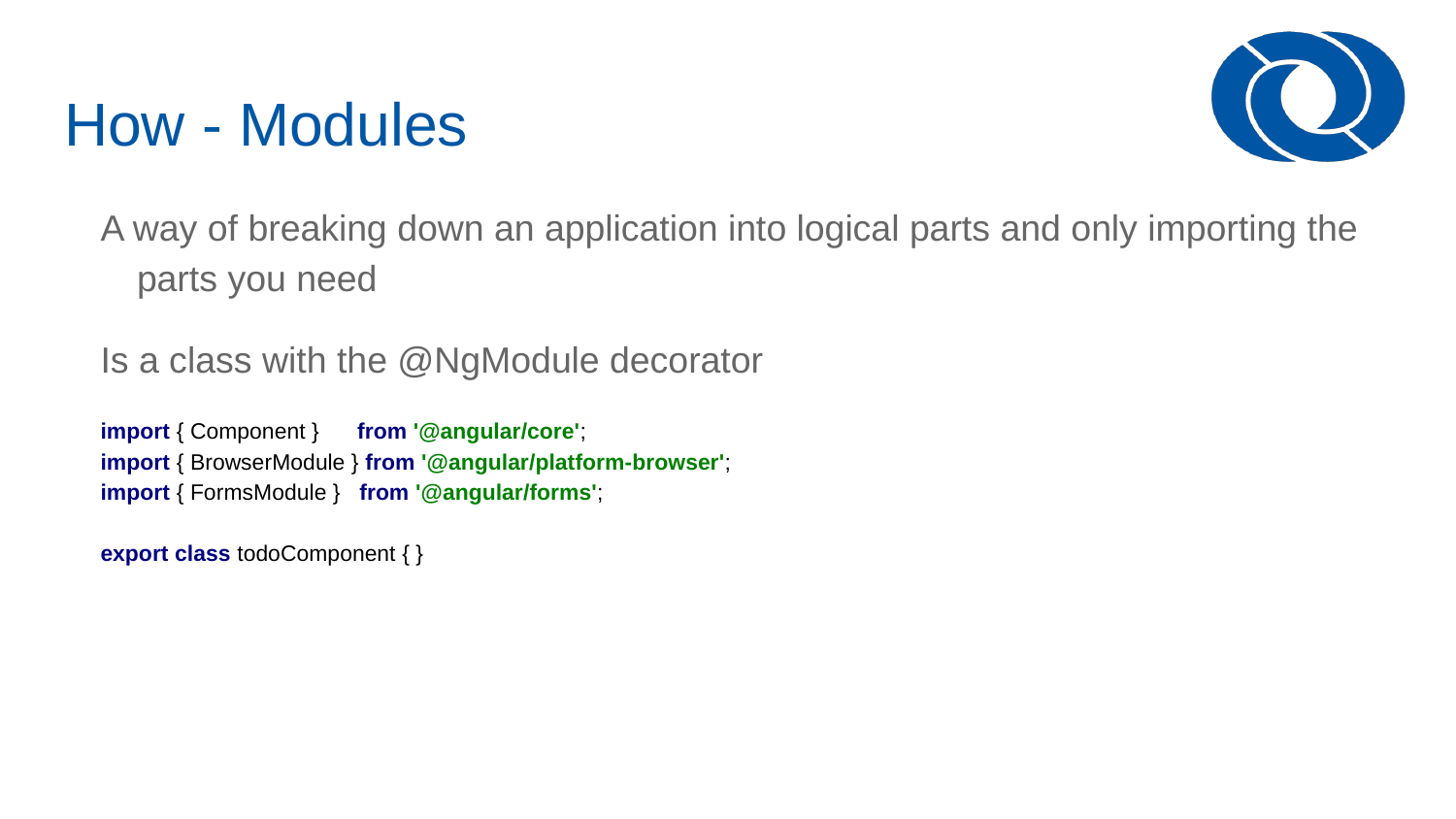

# How - Modules
A way of breaking down an application into logical parts and only importing the parts you need
Is a class with the @NgModule decorator
import { Component }      from '@angular/core';
import { BrowserModule } from '@angular/platform-browser';
import { FormsModule }   from '@angular/forms';

export class todoComponent { }